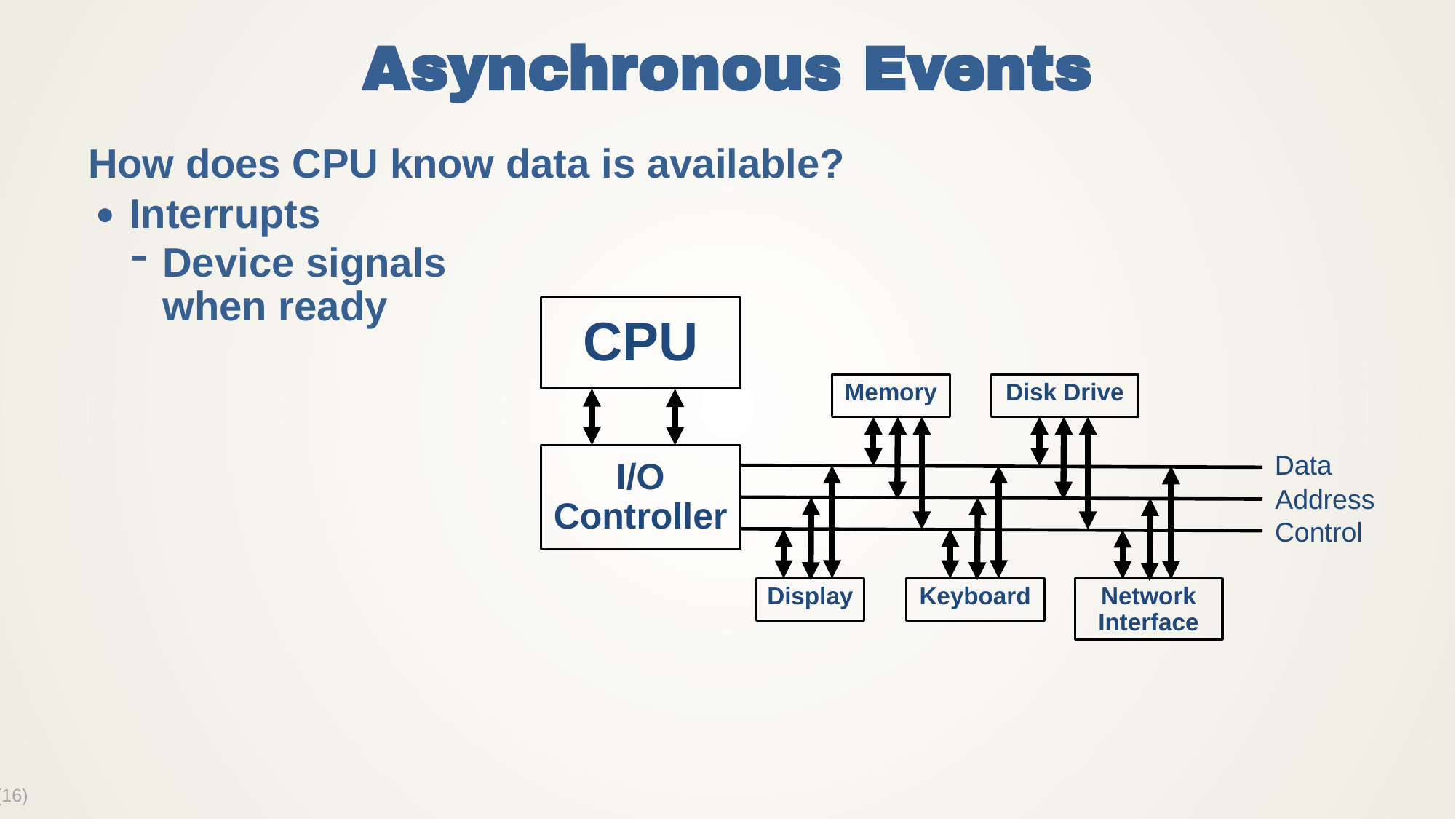

# Asynchronous Events
How does CPU know data is available?
Interrupts
Device signals
when ready
CPU
I/O
Controller
Disk Drive
Memory
Data
Address
Control
Network
Interface
Display
Keyboard